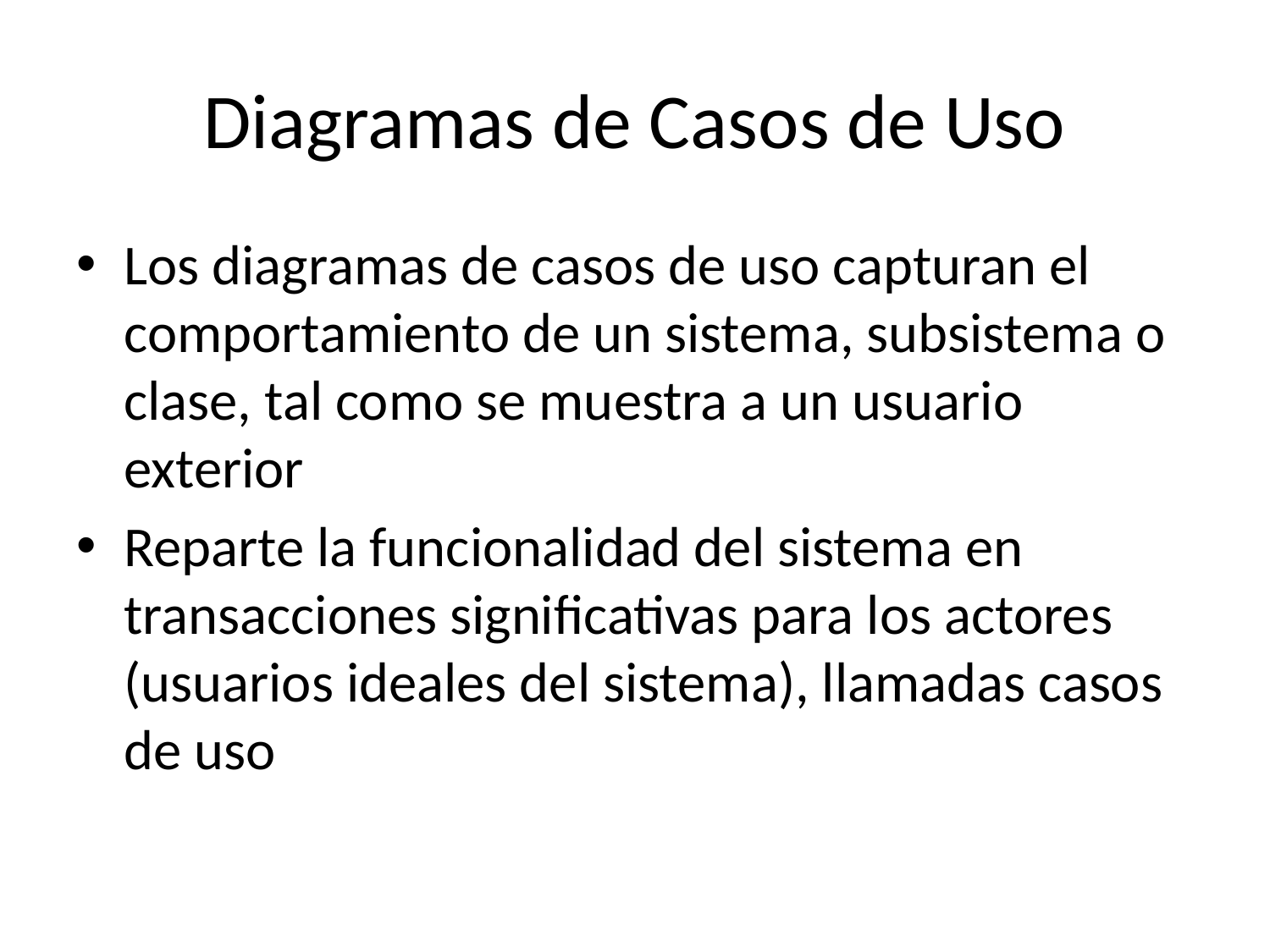

# Diagramas de Casos de Uso
Los diagramas de casos de uso capturan el comportamiento de un sistema, subsistema o clase, tal como se muestra a un usuario exterior
Reparte la funcionalidad del sistema en transacciones significativas para los actores (usuarios ideales del sistema), llamadas casos de uso